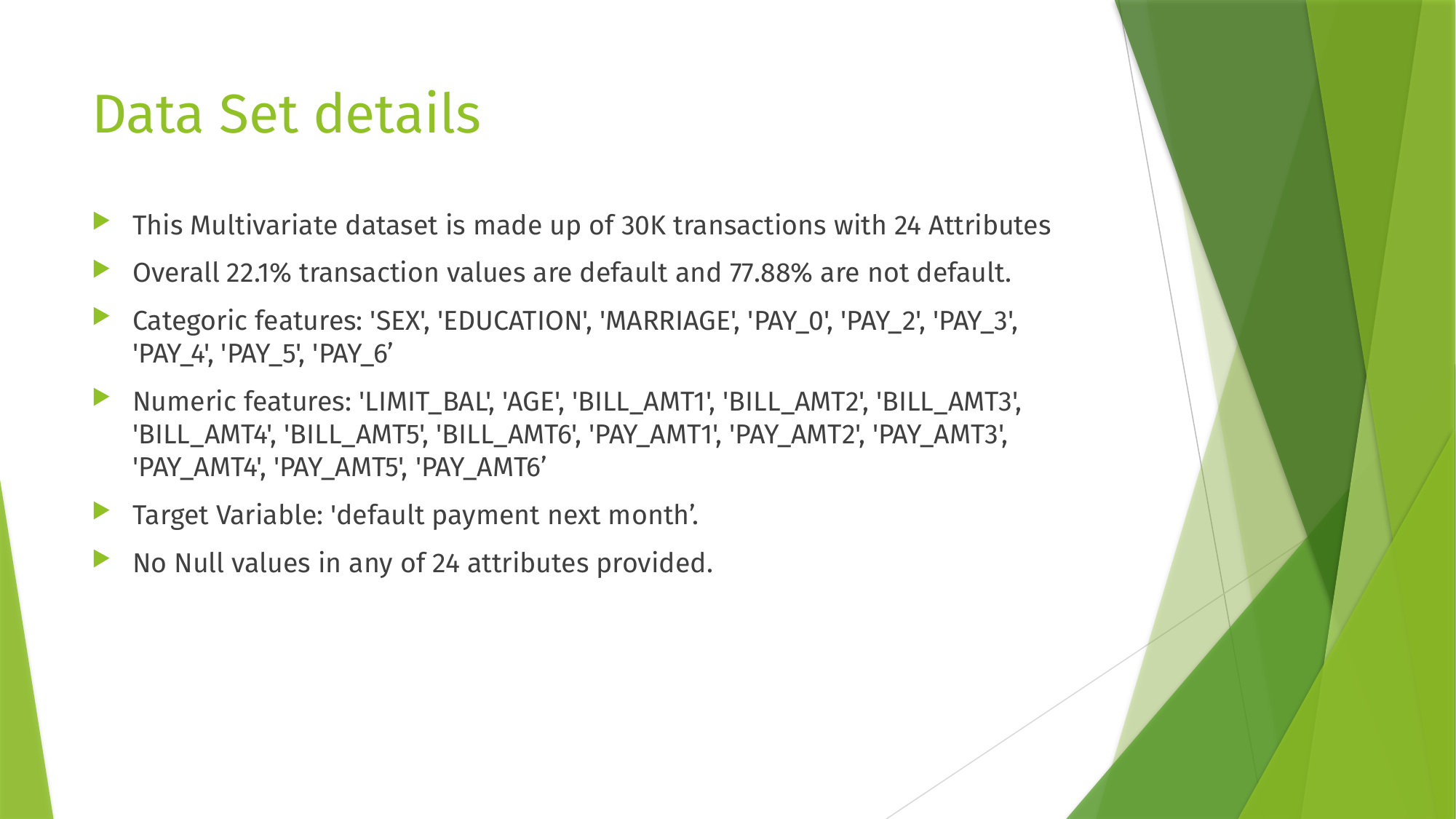

# Data Set details

This Multivariate dataset is made up of 30K transactions with 24 Attributes
Overall 22.1% transaction values are default and 77.88% are not default.
Categoric features: 'SEX', 'EDUCATION', 'MARRIAGE', 'PAY_0', 'PAY_2', 'PAY_3', 'PAY_4', 'PAY_5', 'PAY_6’
Numeric features: 'LIMIT_BAL', 'AGE', 'BILL_AMT1', 'BILL_AMT2', 'BILL_AMT3', 'BILL_AMT4', 'BILL_AMT5', 'BILL_AMT6', 'PAY_AMT1', 'PAY_AMT2', 'PAY_AMT3', 'PAY_AMT4', 'PAY_AMT5', 'PAY_AMT6’
Target Variable: 'default payment next month’.
No Null values in any of 24 attributes provided.